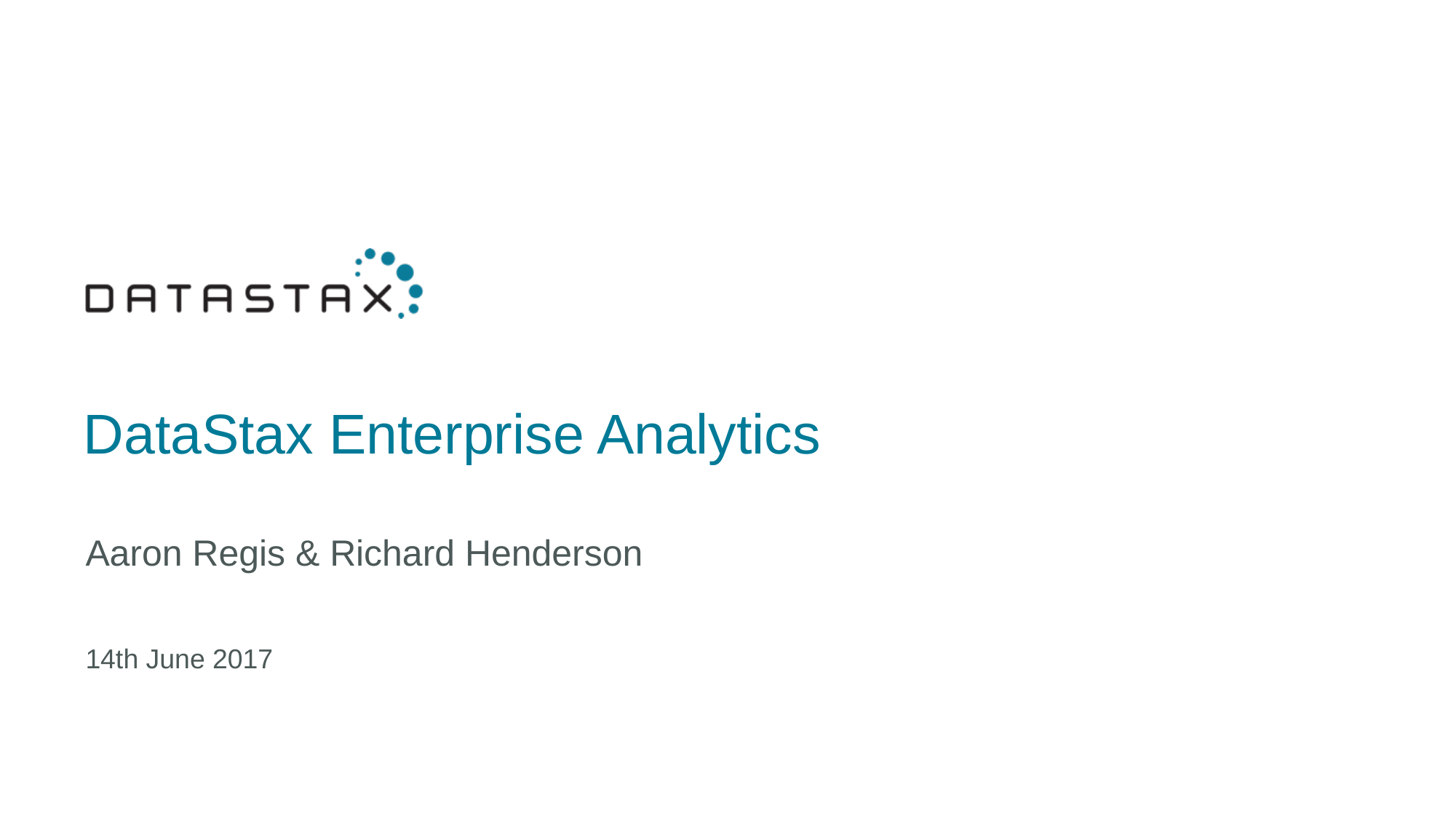

# DataStax Enterprise Analytics
Aaron Regis & Richard Henderson

14th June 2017